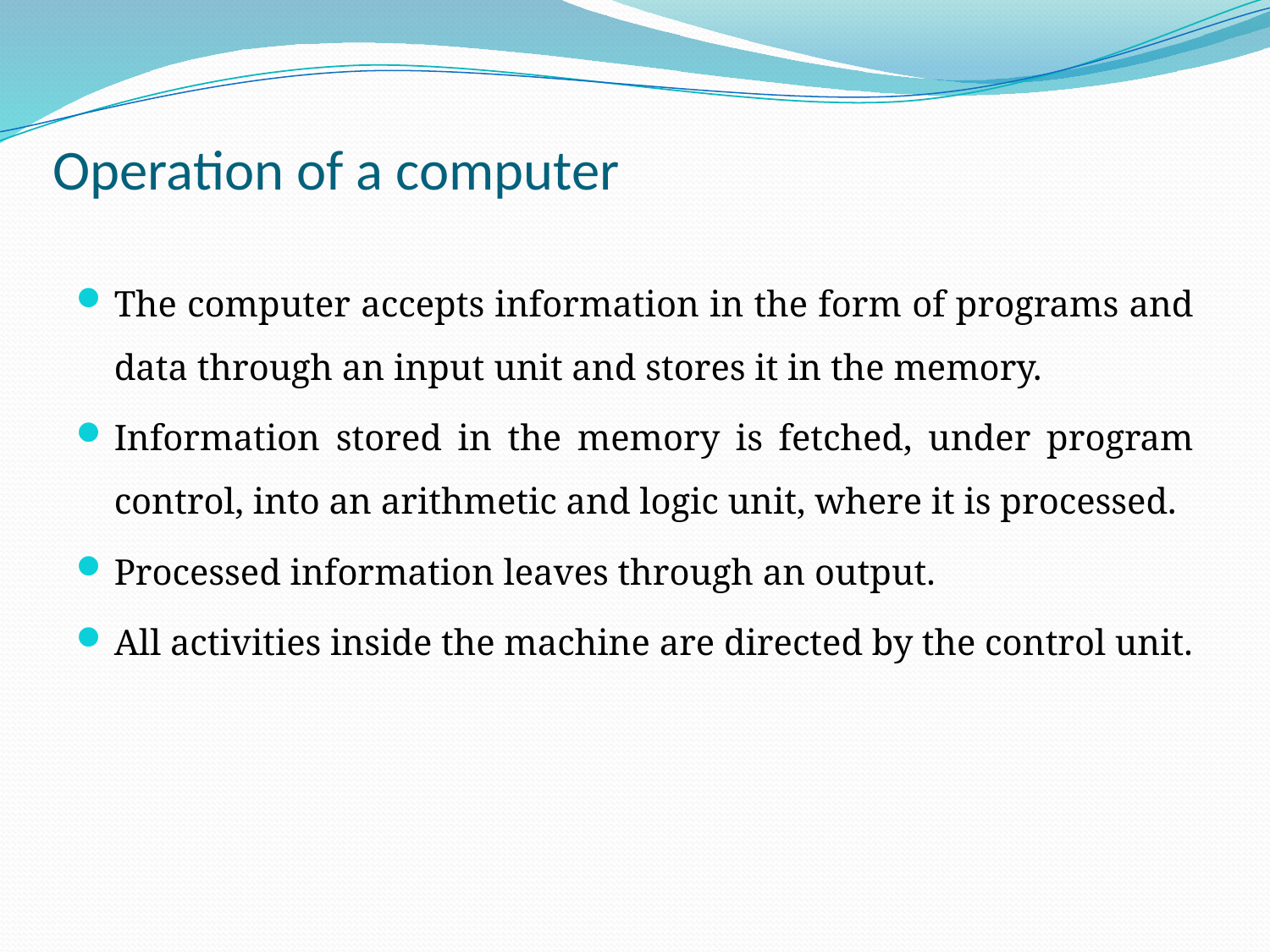

# Operation of a computer
The computer accepts information in the form of programs and data through an input unit and stores it in the memory.
Information stored in the memory is fetched, under program control, into an arithmetic and logic unit, where it is processed.
Processed information leaves through an output.
All activities inside the machine are directed by the control unit.